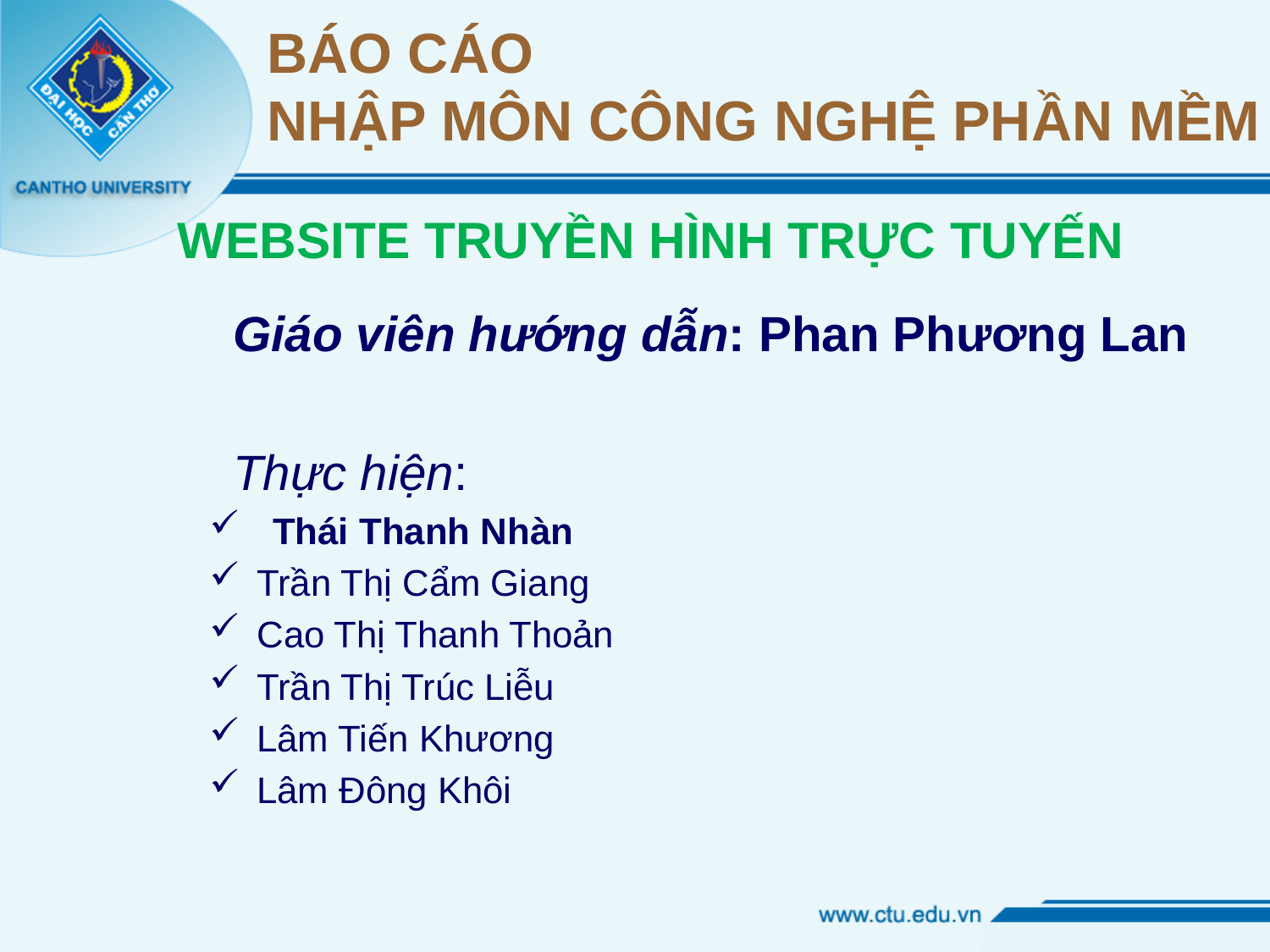

# BÁO CÁO NHẬP MÔN CÔNG NGHỆ PHẦN MỀM
WEBSITE TRUYỀN HÌNH TRỰC TUYẾN

	Giáo viên hướng dẫn: Phan Phương Lan

	Thực hiện:
Thái Thanh Nhàn
Trần Thị Cẩm Giang
Cao Thị Thanh Thoản
Trần Thị Trúc Liễu
Lâm Tiến Khương
Lâm Đông Khôi